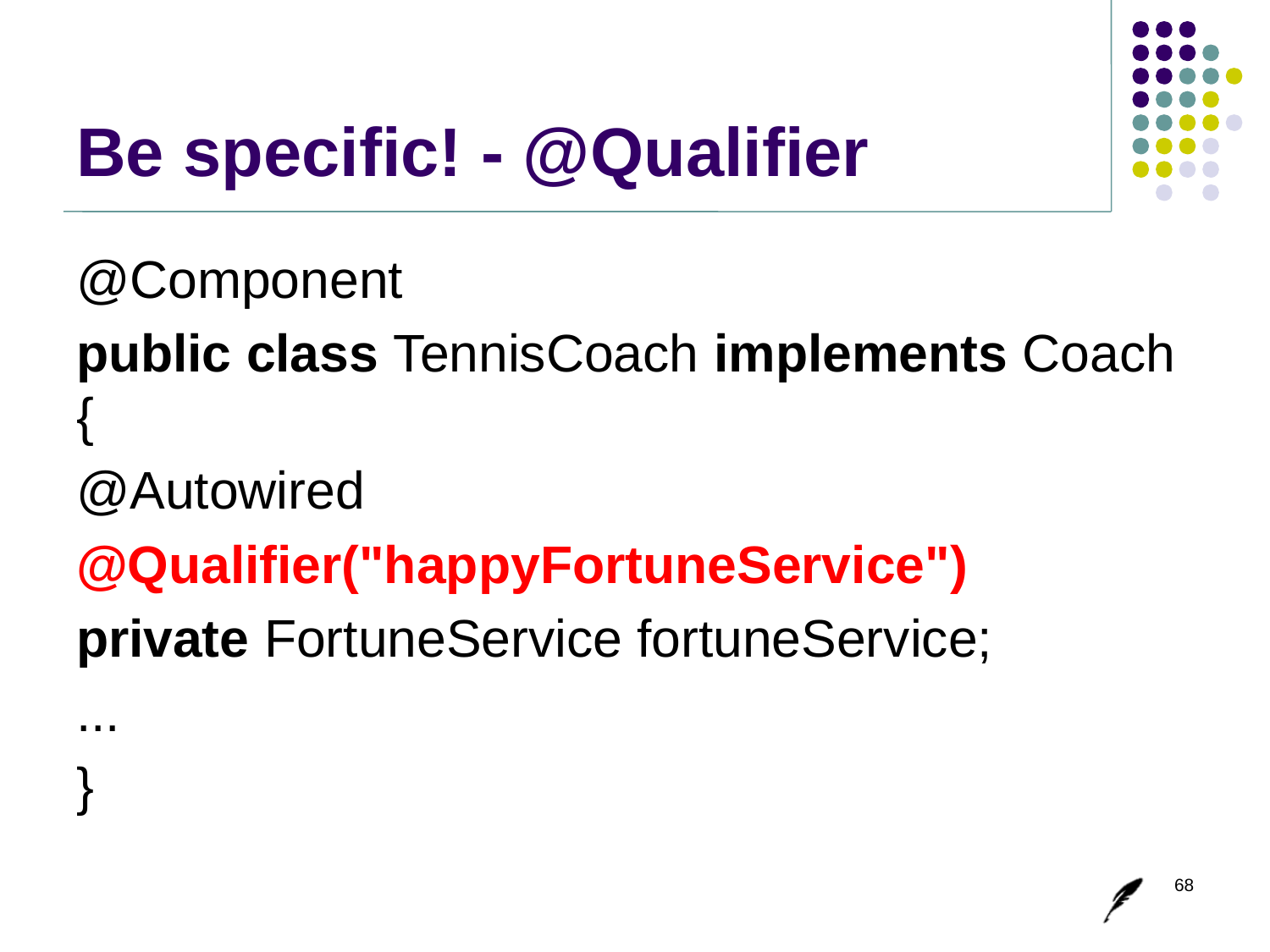

# Be specific! - @Qualifier
@Component
public class TennisCoach implements Coach {
@Autowired
@Qualifier("happyFortuneService")
private FortuneService fortuneService;
...
}
68